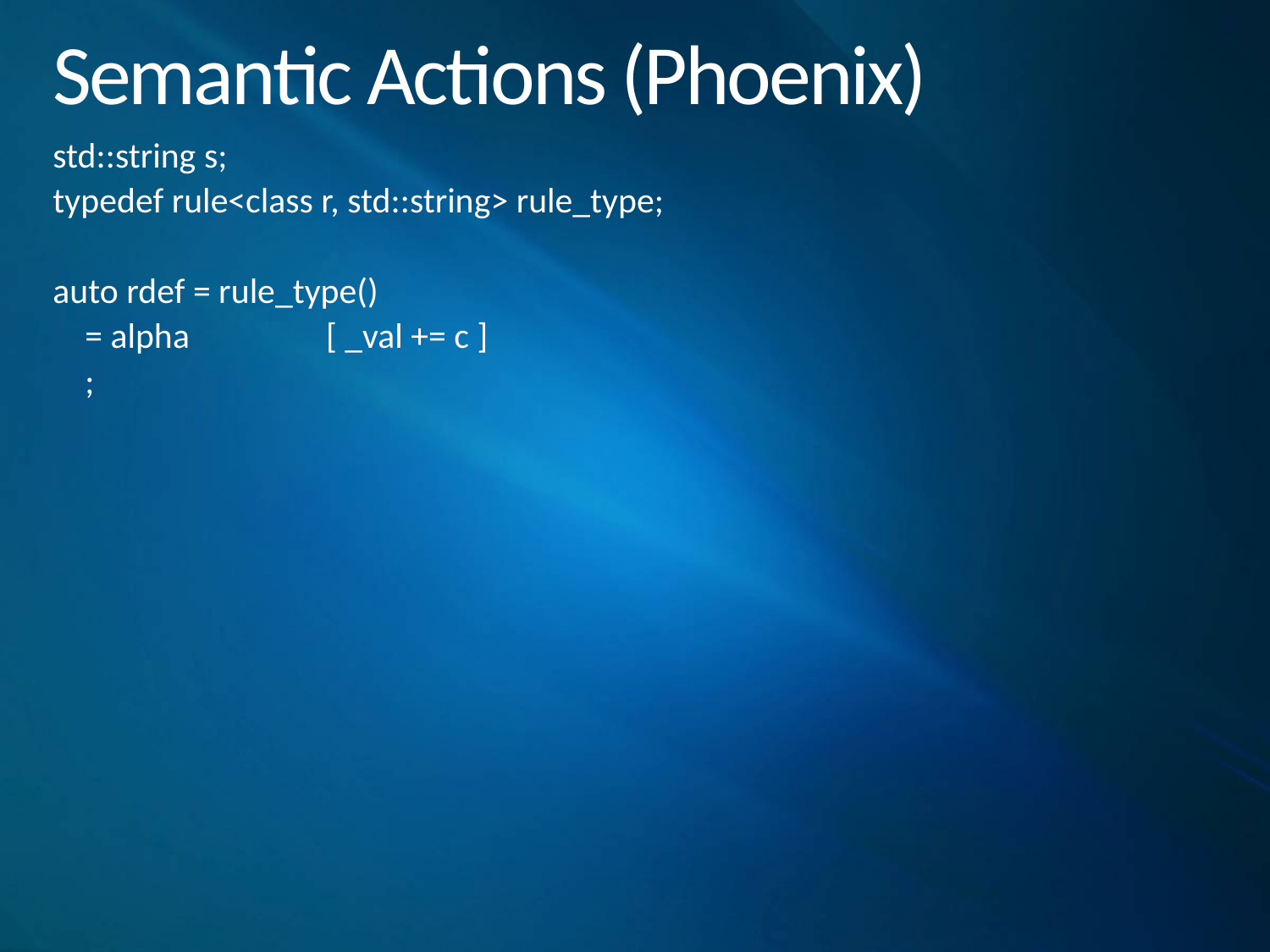

# Semantic Actions (Phoenix)
std::string s;
typedef rule<class r, std::string> rule_type;

auto rdef = rule_type()
    = alpha                 [ _val += c ]
    ;